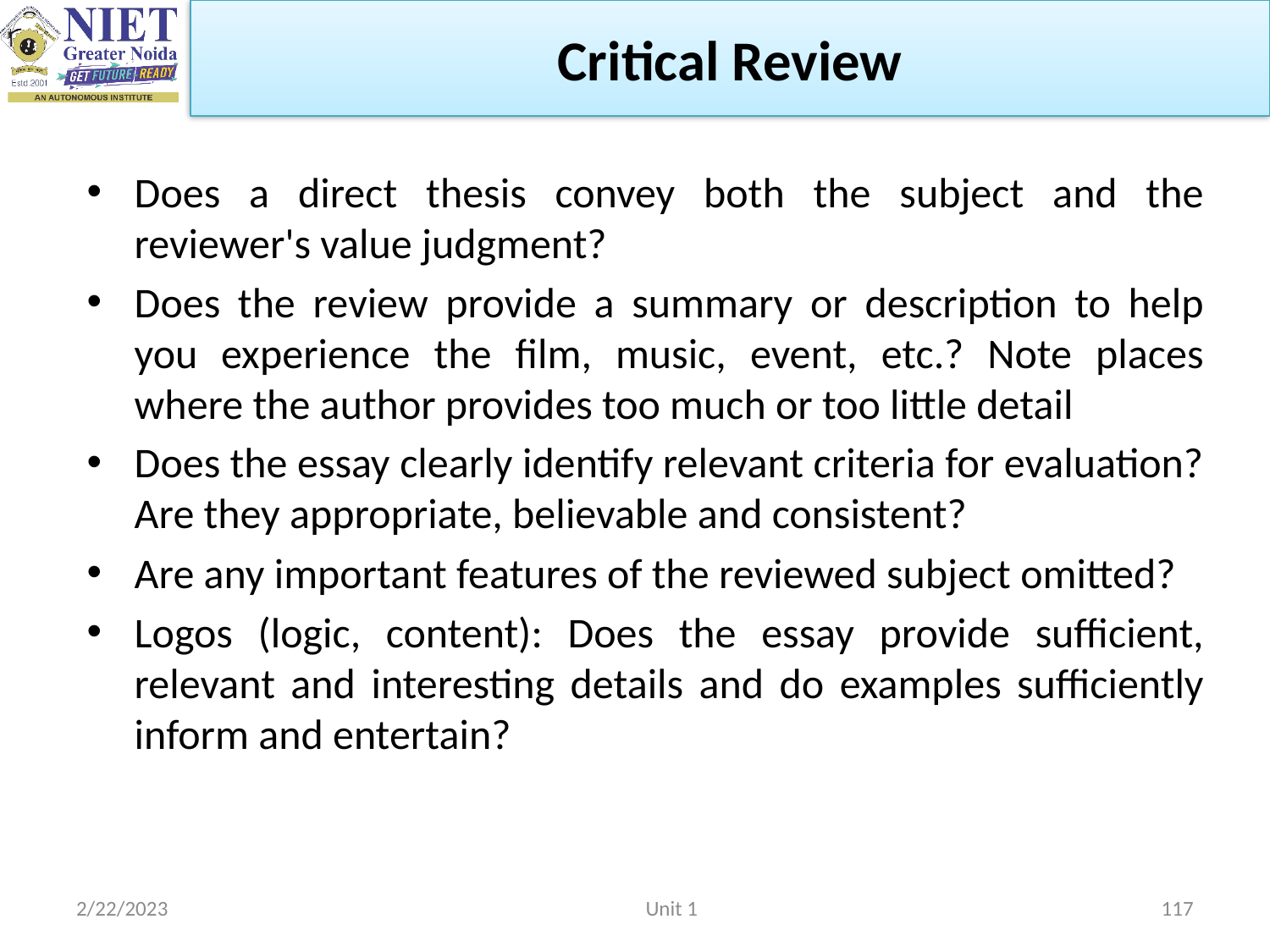

Critical Review
Does a direct thesis convey both the subject and the reviewer's value judgment?
Does the review provide a summary or description to help you experience the film, music, event, etc.? Note places where the author provides too much or too little detail
Does the essay clearly identify relevant criteria for evaluation? Are they appropriate, believable and consistent?
Are any important features of the reviewed subject omitted?
Logos (logic, content): Does the essay provide sufficient, relevant and interesting details and do examples sufficiently inform and entertain?
2/22/2023
Unit 1
117